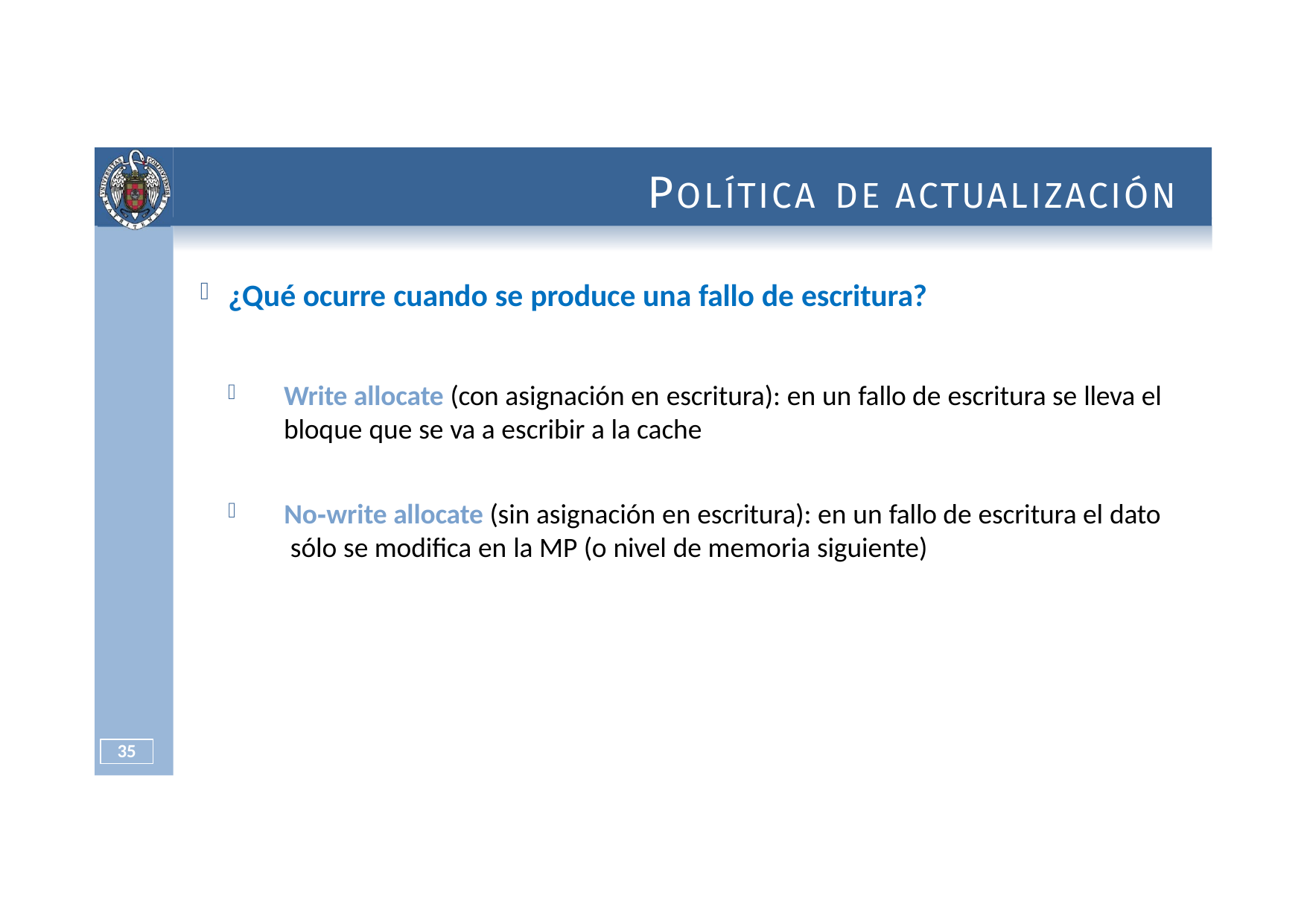

# POLÍTICA	DE	ACTUALIZACIÓN
¿Qué ocurre cuando se produce una fallo de escritura?

Write allocate (con asignación en escritura): en un fallo de escritura se lleva el  bloque que se va a escribir a la cache

No‐write allocate (sin asignación en escritura): en un fallo de escritura el dato  sólo se modifica en la MP (o nivel de memoria siguiente)

35